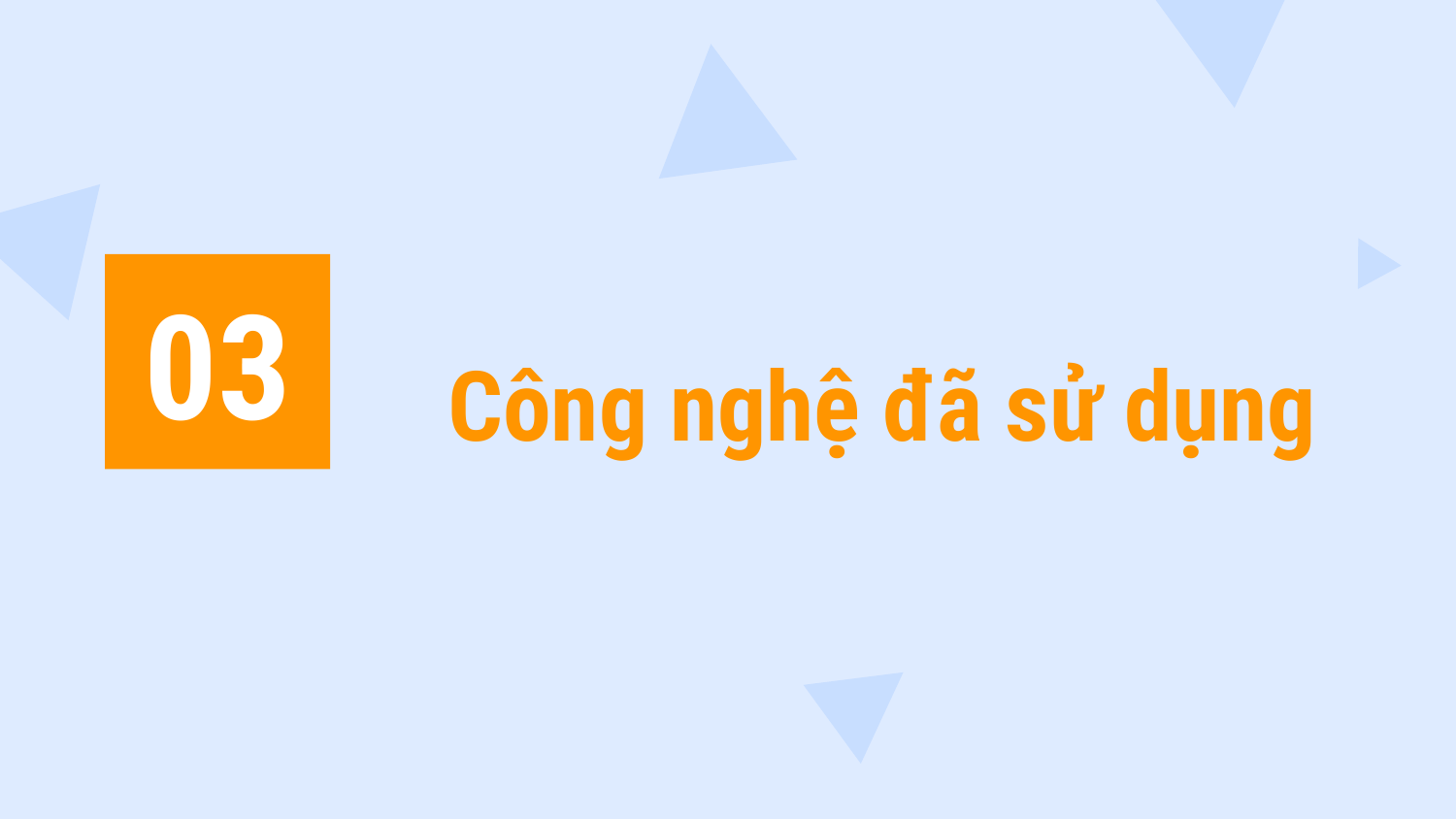

03
# Công nghệ đã sử dụng